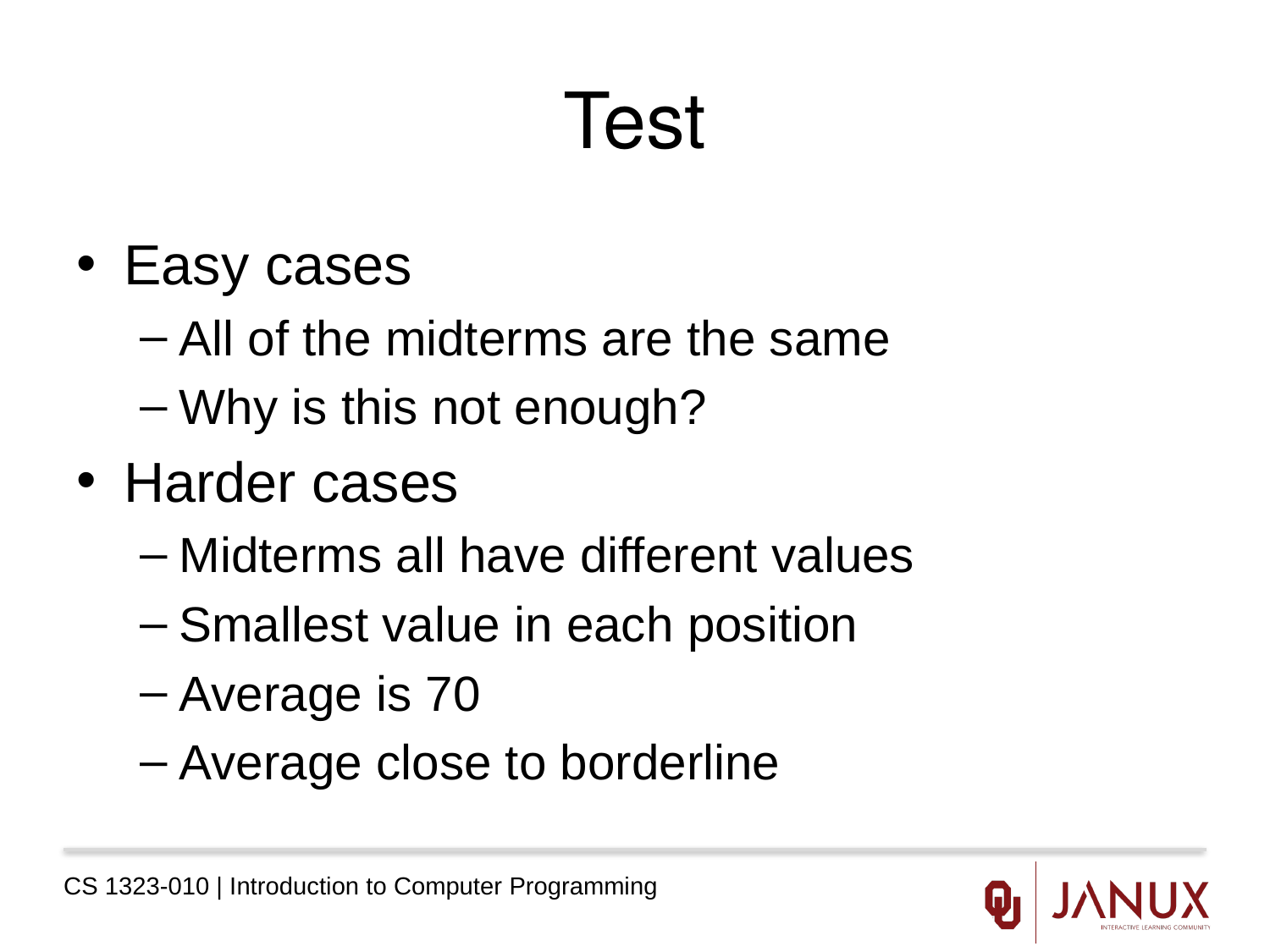

# Test
Easy cases
All of the midterms are the same
Why is this not enough?
Harder cases
Midterms all have different values
Smallest value in each position
Average is 70
Average close to borderline